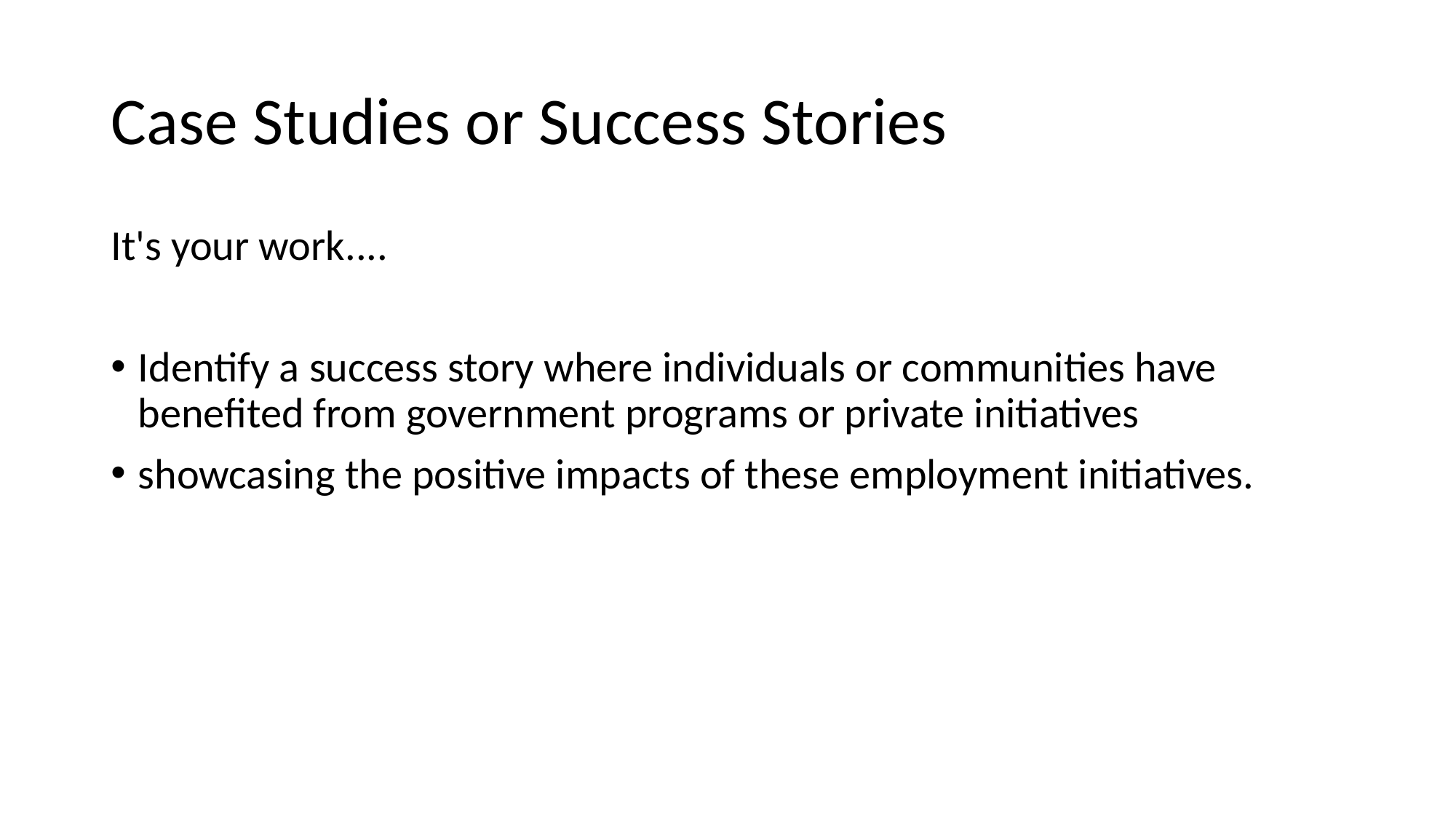

# Case Studies or Success Stories
It's your work....

Identify a success story where individuals or communities have benefited from government programs or private initiatives
showcasing the positive impacts of these employment initiatives.